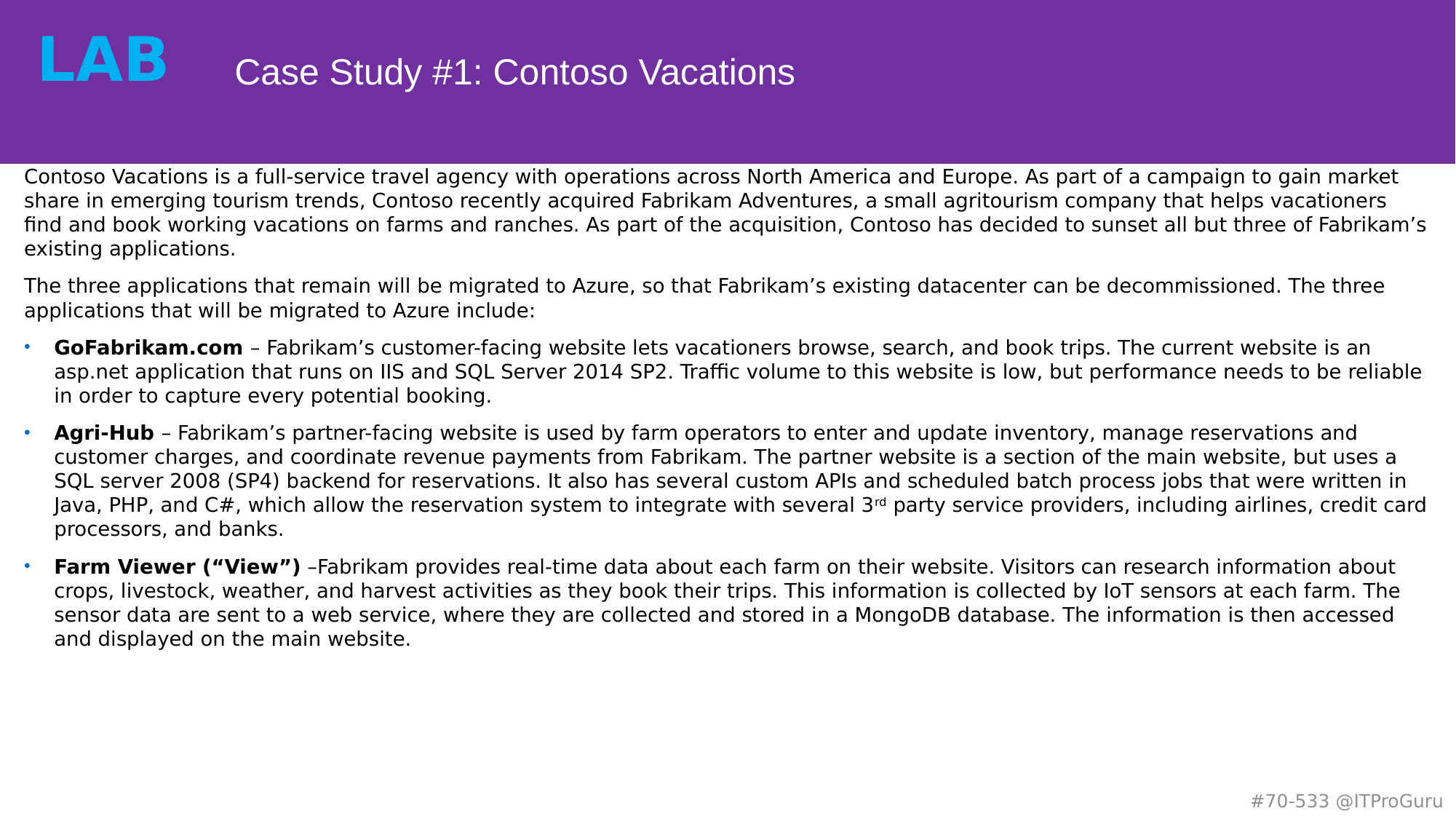

# Case Study #1: Contoso Vacations
Contoso Vacations is a full-service travel agency with operations across North America and Europe. As part of a campaign to gain market share in emerging tourism trends, Contoso recently acquired Fabrikam Adventures, a small agritourism company that helps vacationers find and book working vacations on farms and ranches. As part of the acquisition, Contoso has decided to sunset all but three of Fabrikam’s existing applications.
The three applications that remain will be migrated to Azure, so that Fabrikam’s existing datacenter can be decommissioned. The three applications that will be migrated to Azure include:
GoFabrikam.com – Fabrikam’s customer-facing website lets vacationers browse, search, and book trips. The current website is an asp.net application that runs on IIS and SQL Server 2014 SP2. Traffic volume to this website is low, but performance needs to be reliable in order to capture every potential booking.
Agri-Hub – Fabrikam’s partner-facing website is used by farm operators to enter and update inventory, manage reservations and customer charges, and coordinate revenue payments from Fabrikam. The partner website is a section of the main website, but uses a SQL server 2008 (SP4) backend for reservations. It also has several custom APIs and scheduled batch process jobs that were written in Java, PHP, and C#, which allow the reservation system to integrate with several 3rd party service providers, including airlines, credit card processors, and banks.
Farm Viewer (“View”) –Fabrikam provides real-time data about each farm on their website. Visitors can research information about crops, livestock, weather, and harvest activities as they book their trips. This information is collected by IoT sensors at each farm. The sensor data are sent to a web service, where they are collected and stored in a MongoDB database. The information is then accessed and displayed on the main website.